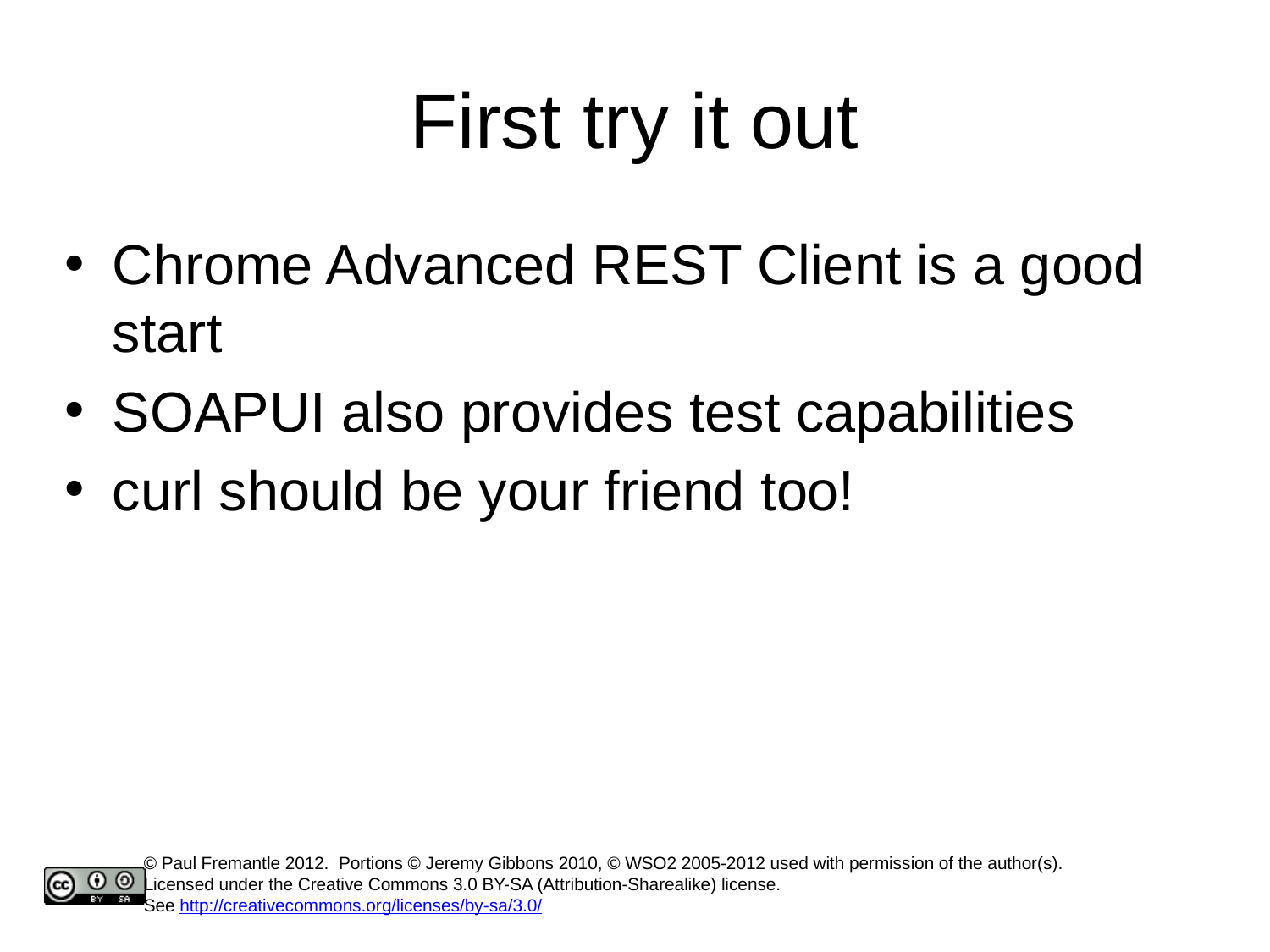

# First try it out
Chrome Advanced REST Client is a good start
SOAPUI also provides test capabilities
curl should be your friend too!